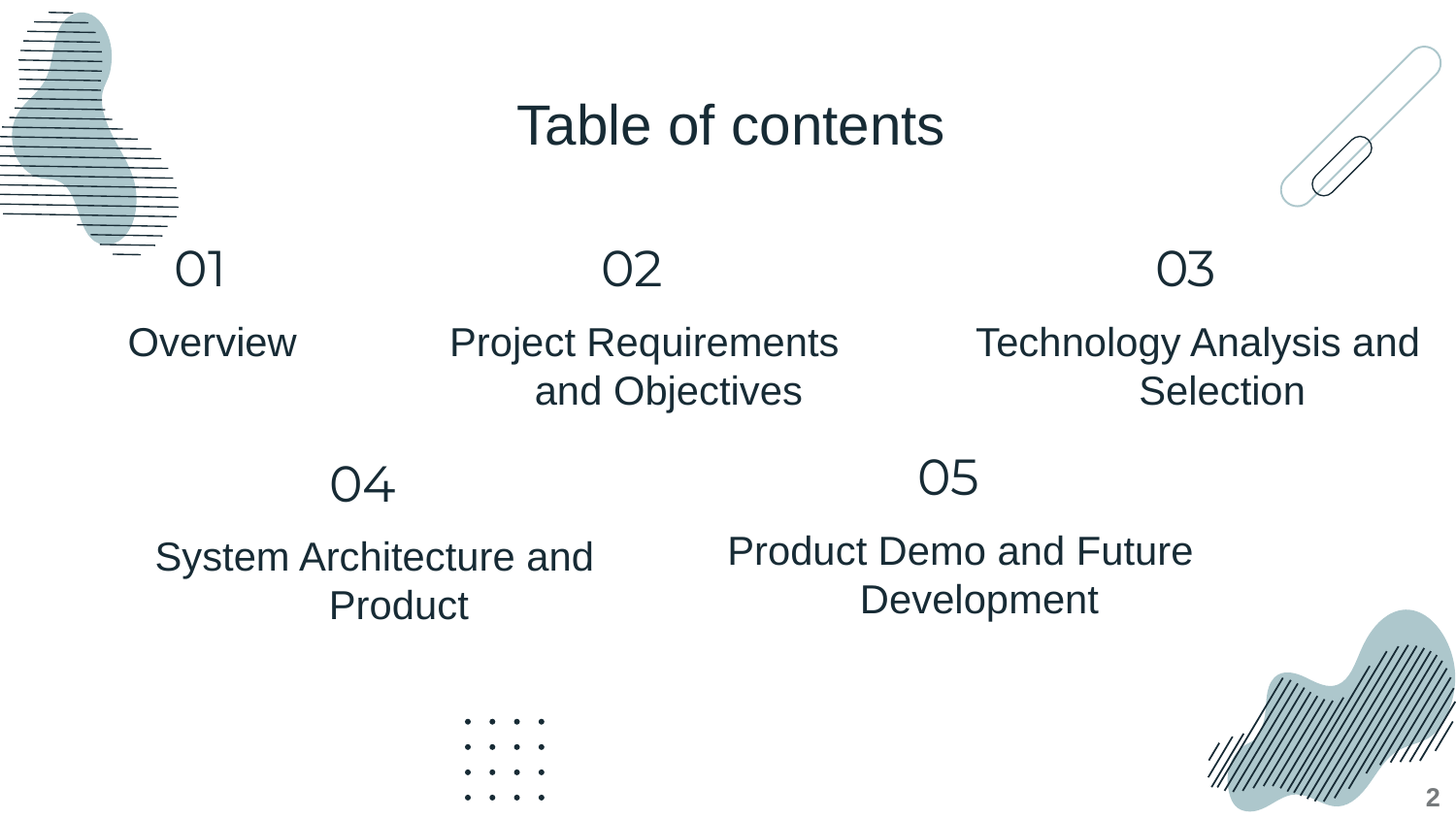

# Table of contents
01
02
03
Project Requirements and Objectives
Technology Analysis and Selection
Overview
05
04
Product Demo and Future Development
System Architecture and Product
2